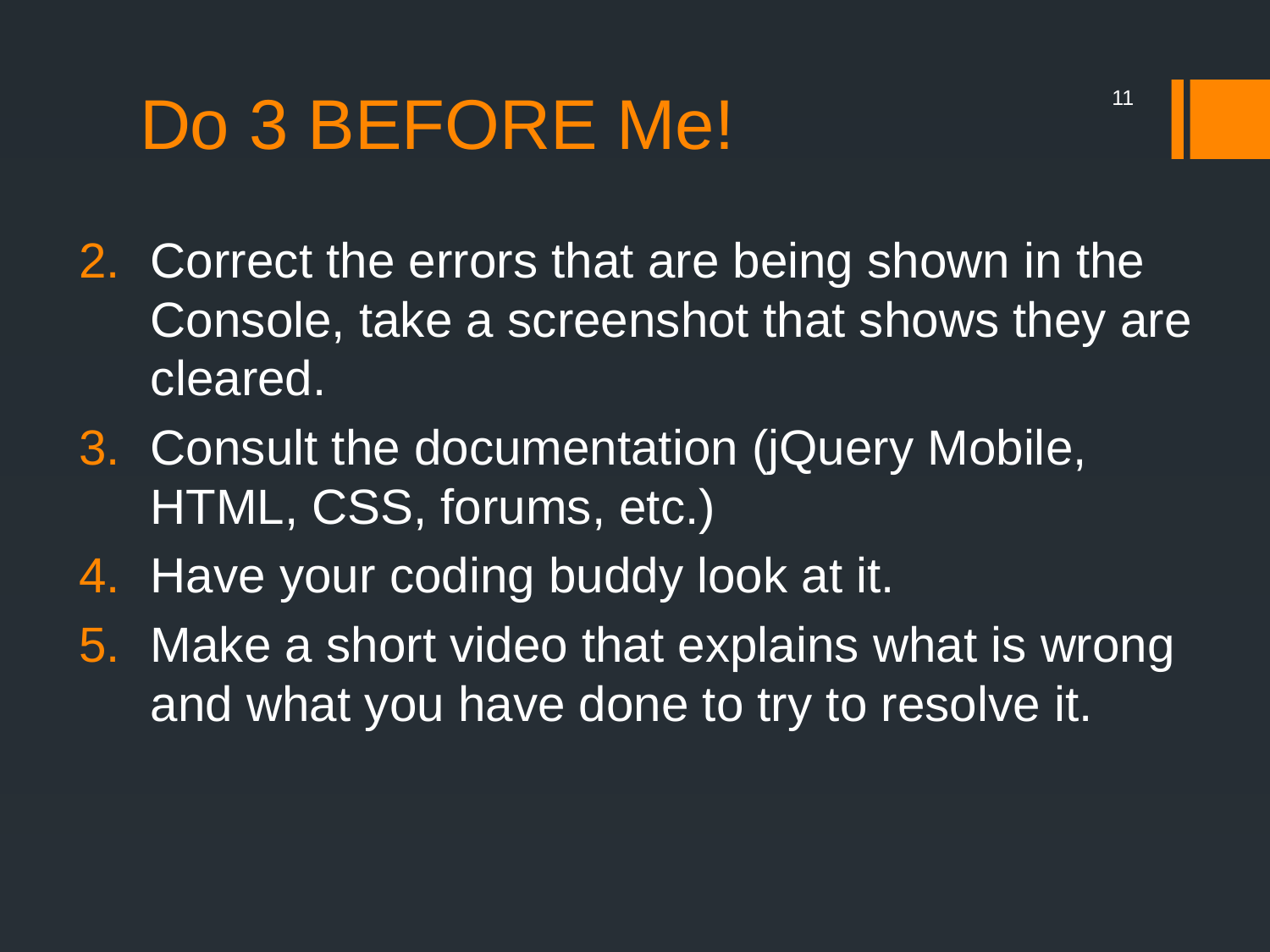

# Do 3 BEFORE Me!
11
Correct the errors that are being shown in the Console, take a screenshot that shows they are cleared.
Consult the documentation (jQuery Mobile, HTML, CSS, forums, etc.)
Have your coding buddy look at it.
Make a short video that explains what is wrong and what you have done to try to resolve it.